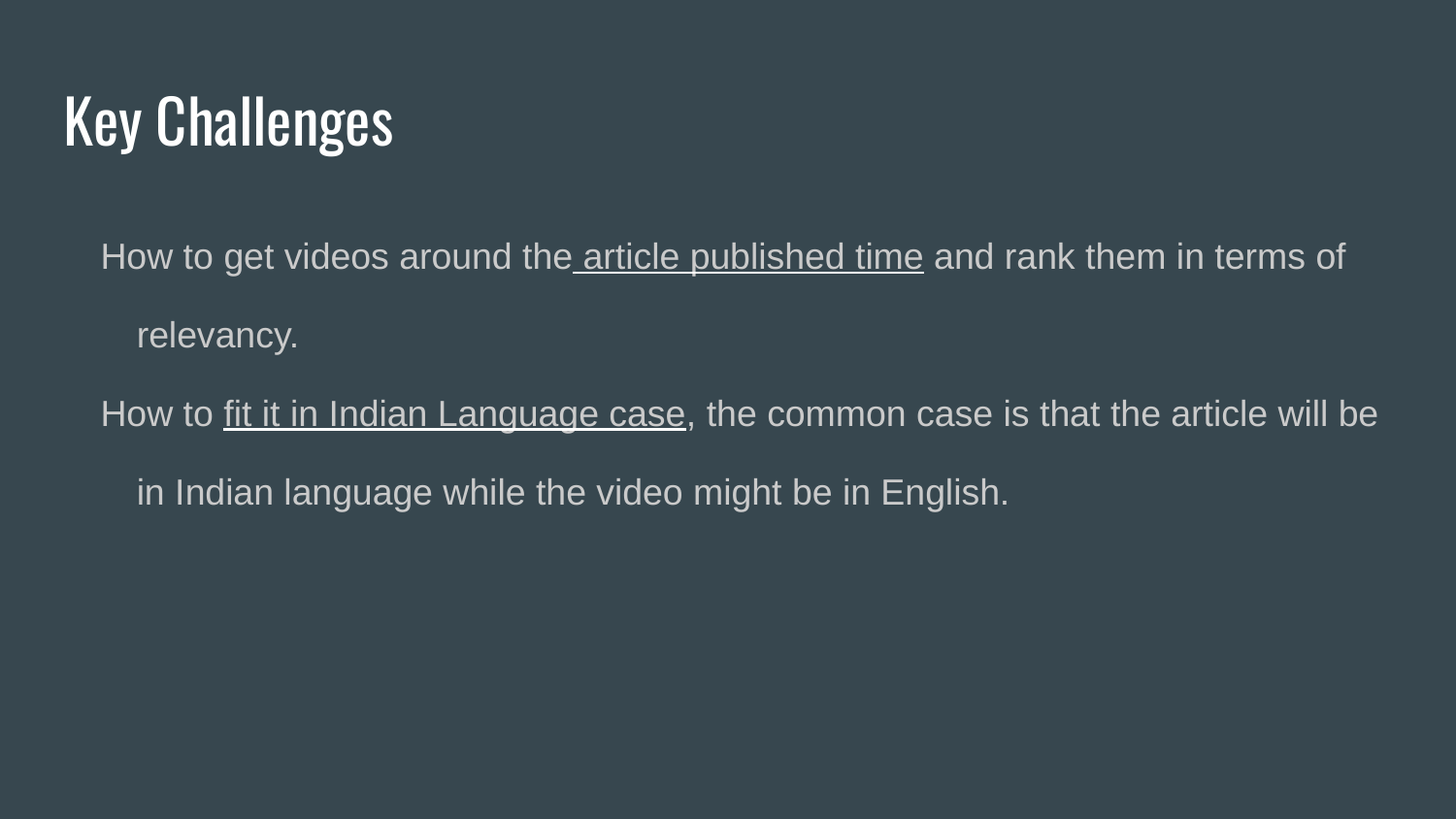

Key Challenges
How to get videos around the article published time and rank them in terms of relevancy.
How to fit it in Indian Language case, the common case is that the article will be in Indian language while the video might be in English.